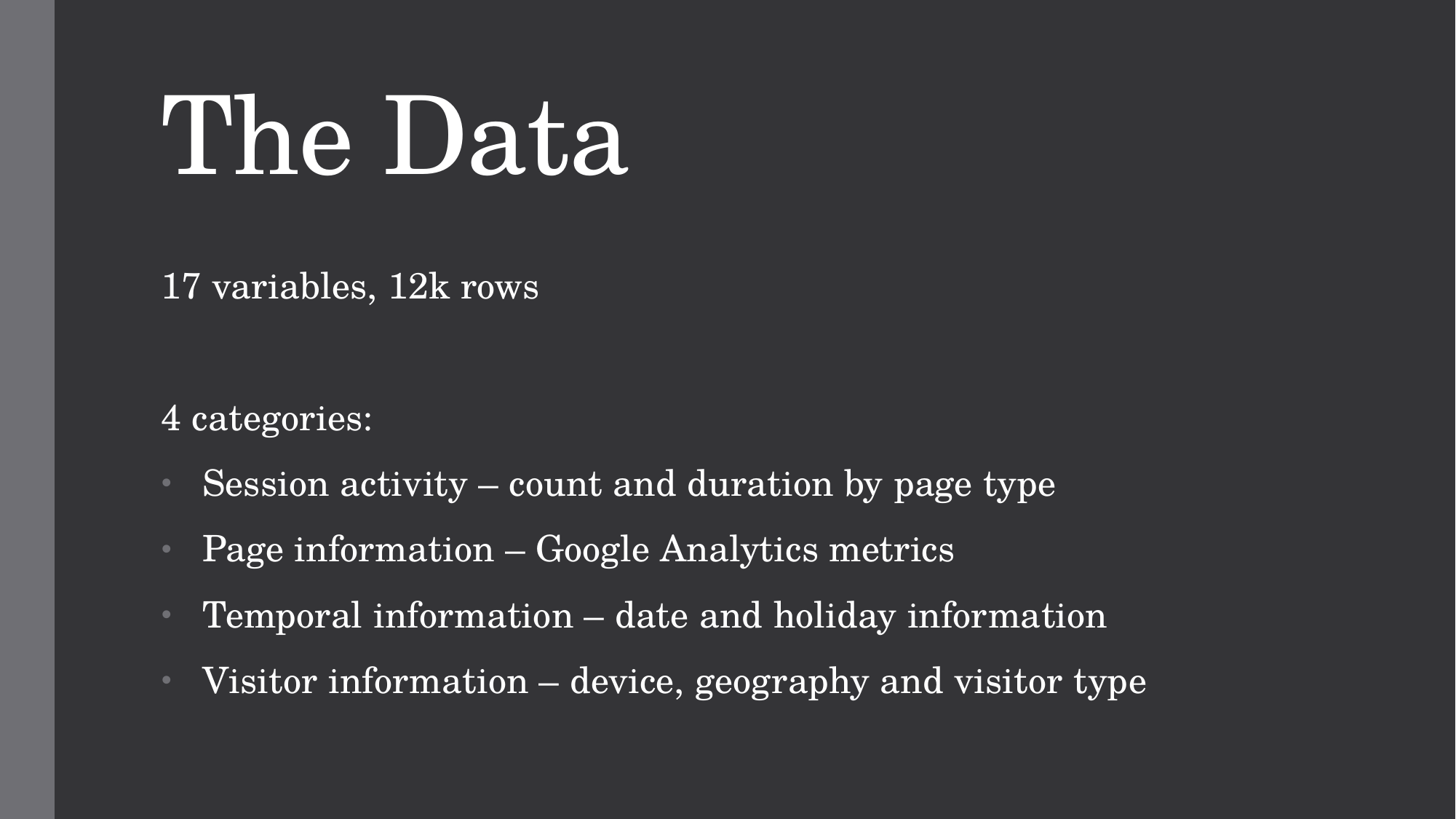

The Data
17 variables, 12k rows

4 categories:
Session activity – count and duration by page type
Page information – Google Analytics metrics
Temporal information – date and holiday information
Visitor information – device, geography and visitor type